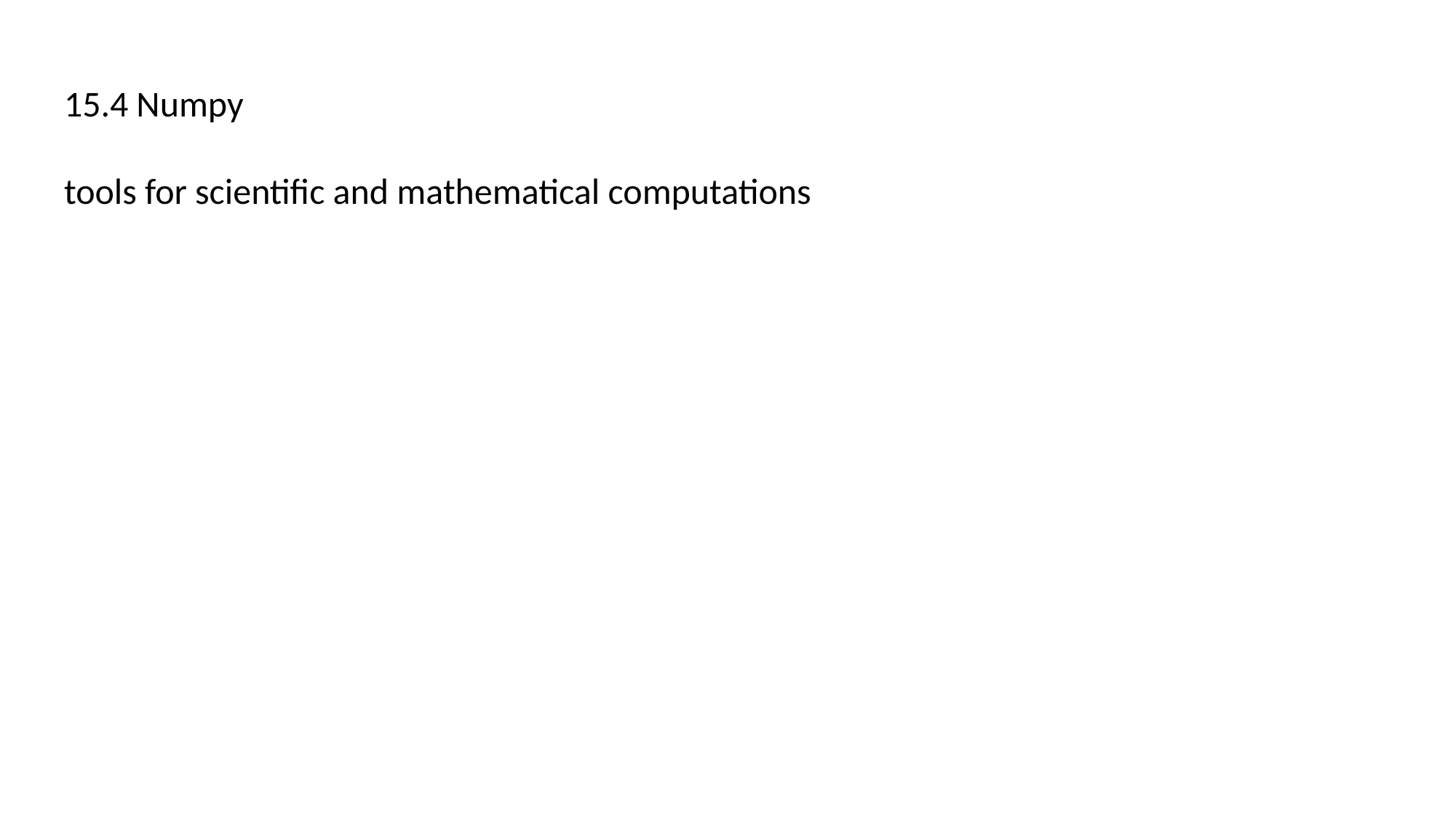

15.4 Numpy

tools for scientific and mathematical computations